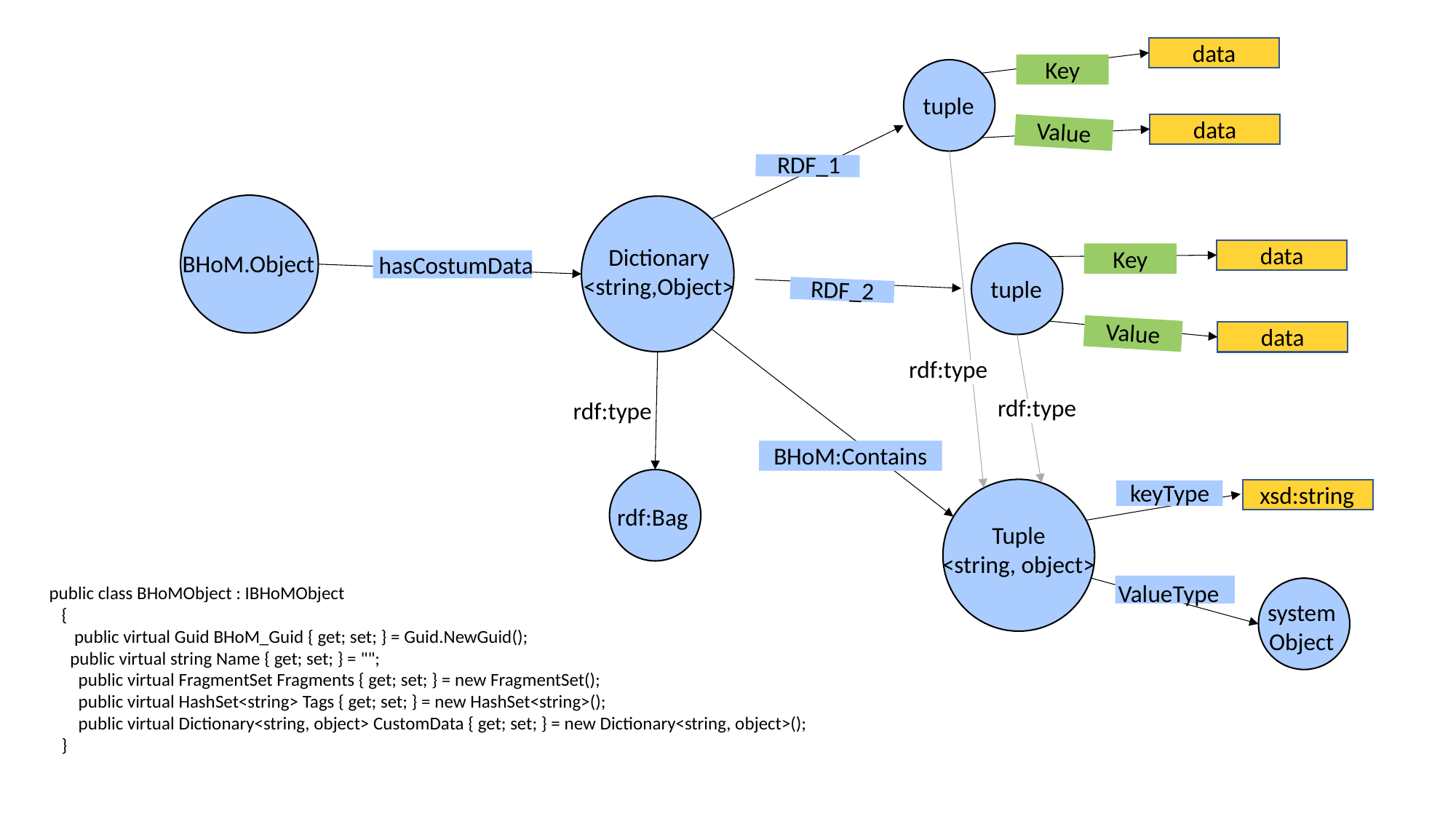

data

Key

tuple
data

Value

RDF_1

BHoM.Object

Dictionary
<string,Object>
data

Key

tuple
hasCostumData

RDF_2

Value

data

rdf:type
rdf:type
rdf:type
BHoM:Contains

rdf:Bag
keyType

xsd:string

Tuple
<string, object>
ValueType

 public class BHoMObject : IBHoMObject
    {
       public virtual Guid BHoM_Guid { get; set; } = Guid.NewGuid();
      public virtual string Name { get; set; } = "";
        public virtual FragmentSet Fragments { get; set; } = new FragmentSet();
        public virtual HashSet<string> Tags { get; set; } = new HashSet<string>();
        public virtual Dictionary<string, object> CustomData { get; set; } = new Dictionary<string, object>();
    }

systemObject